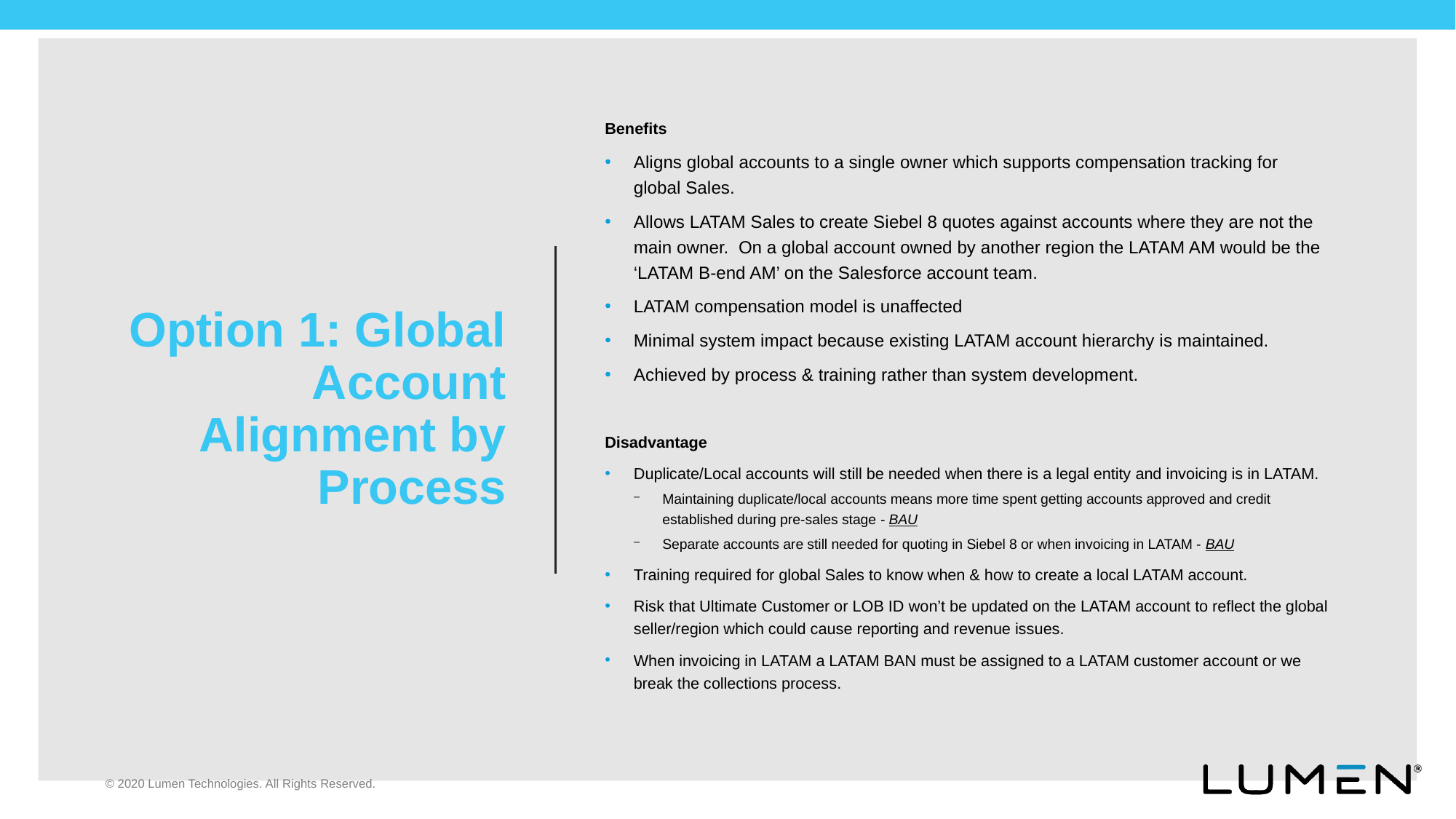

# Option 1: Global Account Alignment by Process
Benefits
Aligns global accounts to a single owner which supports compensation tracking for global Sales.
Allows LATAM Sales to create Siebel 8 quotes against accounts where they are not the main owner.  On a global account owned by another region the LATAM AM would be the ‘LATAM B-end AM’ on the Salesforce account team.
LATAM compensation model is unaffected
Minimal system impact because existing LATAM account hierarchy is maintained.
Achieved by process & training rather than system development.
Disadvantage
Duplicate/Local accounts will still be needed when there is a legal entity and invoicing is in LATAM.
Maintaining duplicate/local accounts means more time spent getting accounts approved and credit established during pre-sales stage - BAU
Separate accounts are still needed for quoting in Siebel 8 or when invoicing in LATAM - BAU
Training required for global Sales to know when & how to create a local LATAM account.
Risk that Ultimate Customer or LOB ID won’t be updated on the LATAM account to reflect the global seller/region which could cause reporting and revenue issues.
When invoicing in LATAM a LATAM BAN must be assigned to a LATAM customer account or we break the collections process.